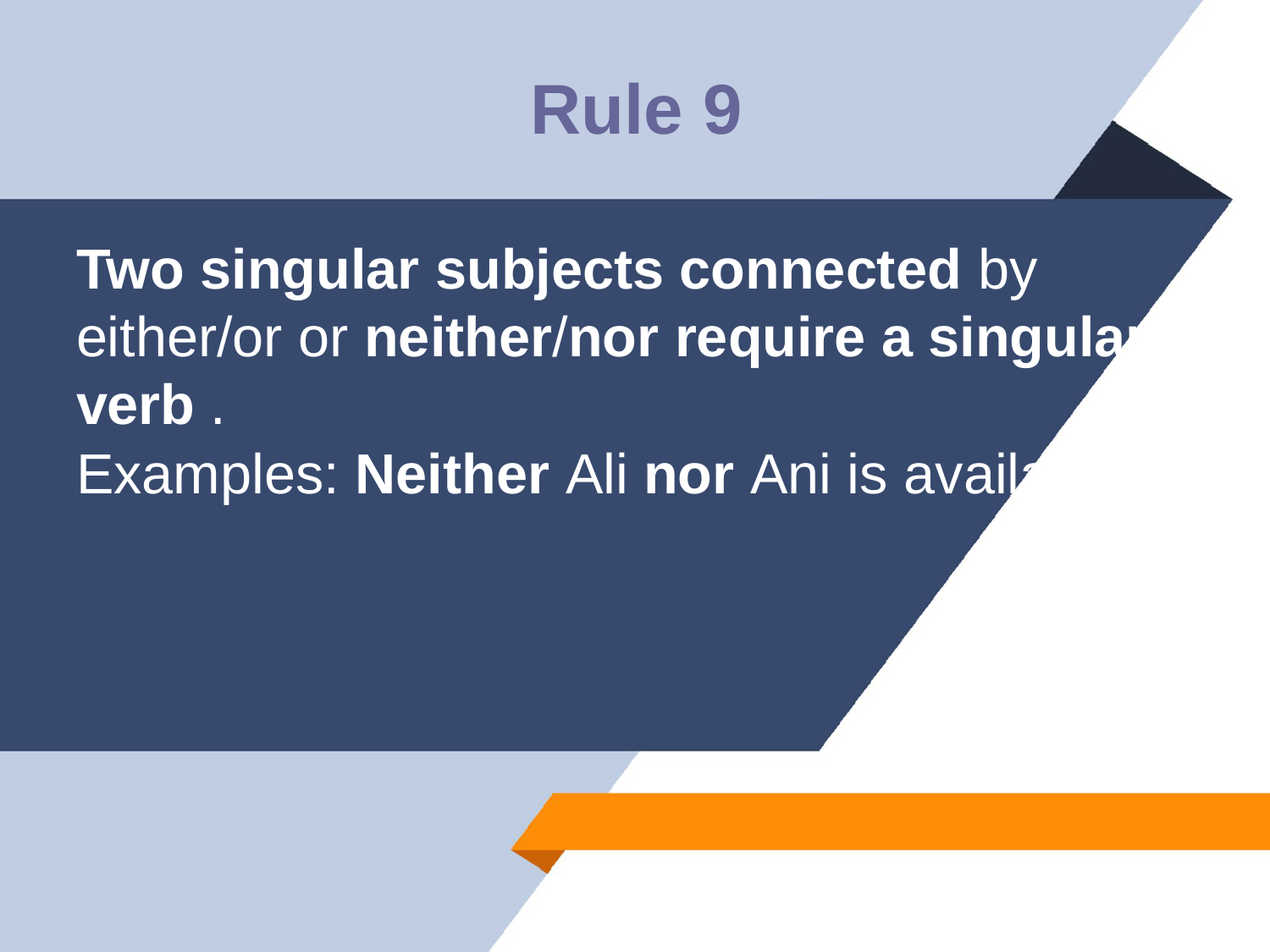

# Rule 9

Two singular subjects connected by either/or or neither/nor require a singular verb .
Examples: Neither Ali nor Ani is available.